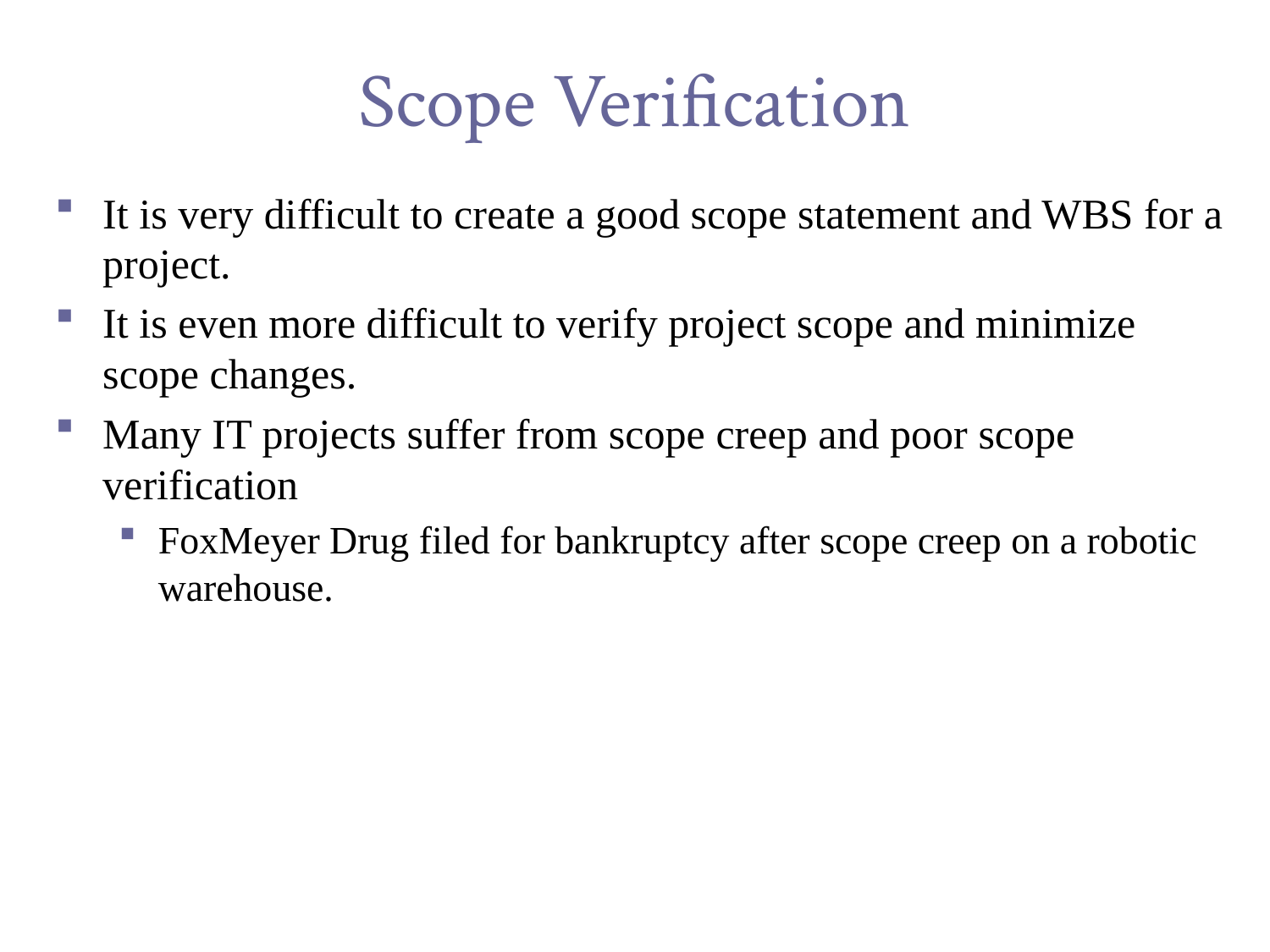

# Scope Verification
It is very difficult to create a good scope statement and WBS for a project.
It is even more difficult to verify project scope and minimize scope changes.
Many IT projects suffer from scope creep and poor scope verification
FoxMeyer Drug filed for bankruptcy after scope creep on a robotic warehouse.